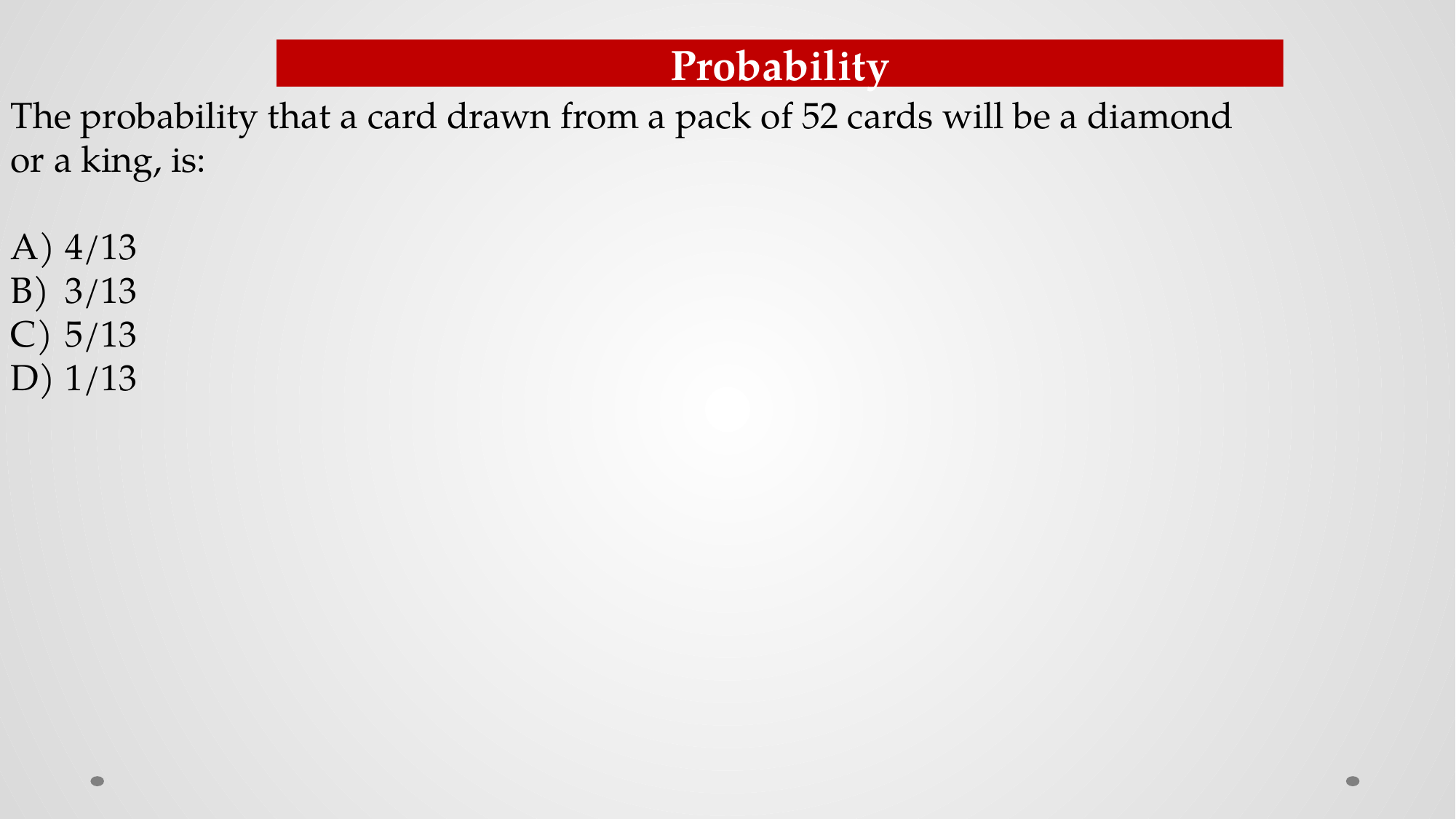

Probability
The probability that a card drawn from a pack of 52 cards will be a diamond or a king, is:

4/13
3/13
5/13
1/13